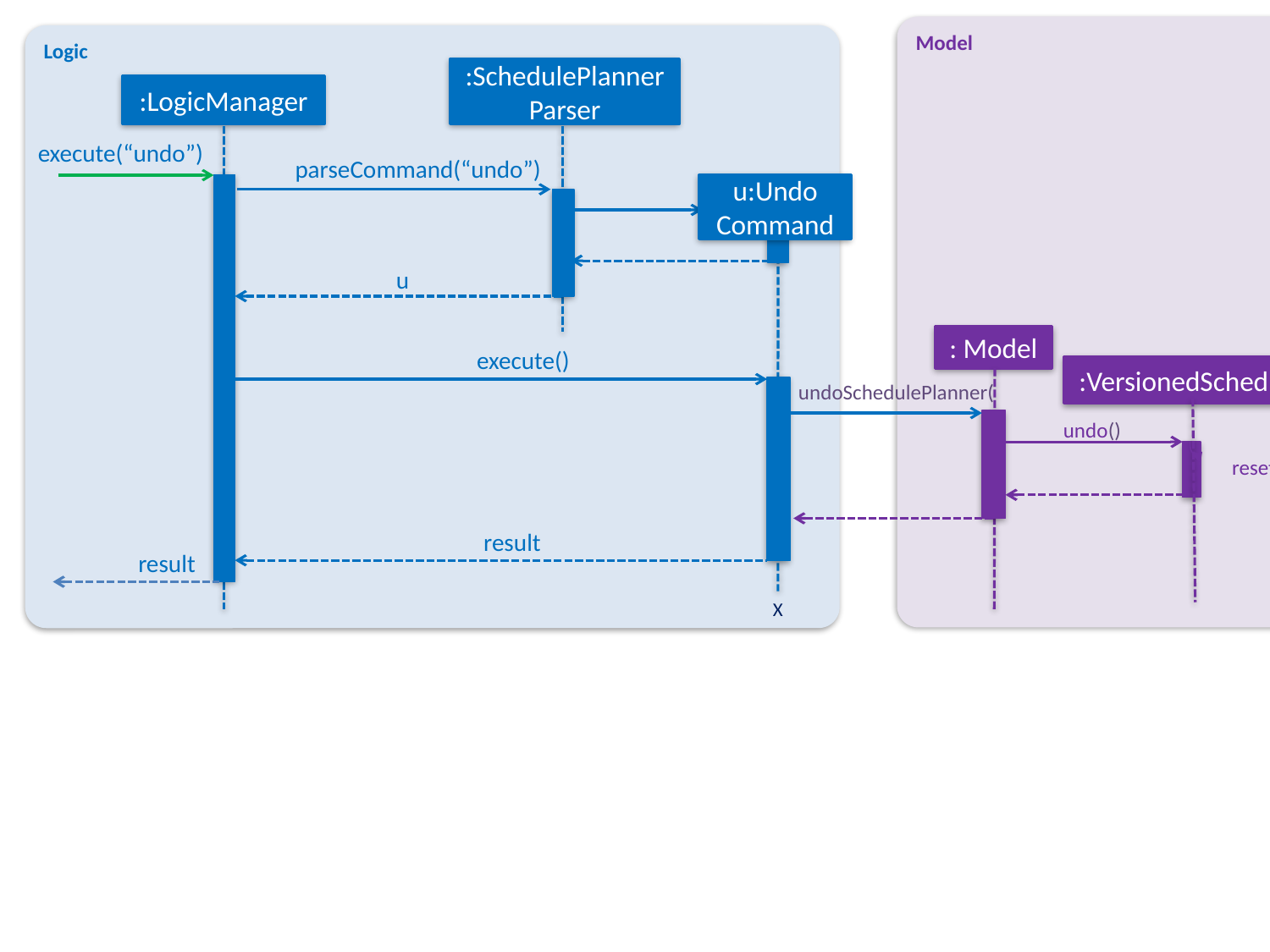

Model
Logic
:SchedulePlannerParser
:LogicManager
execute(“undo”)
parseCommand(“undo”)

u:Undo
Command

u
: Model
execute()
:VersionedSchedulePlanner

undoSchedulePlanner()

  undo()

resetData(ReadOnlySchedulePlanner)
result
result
X